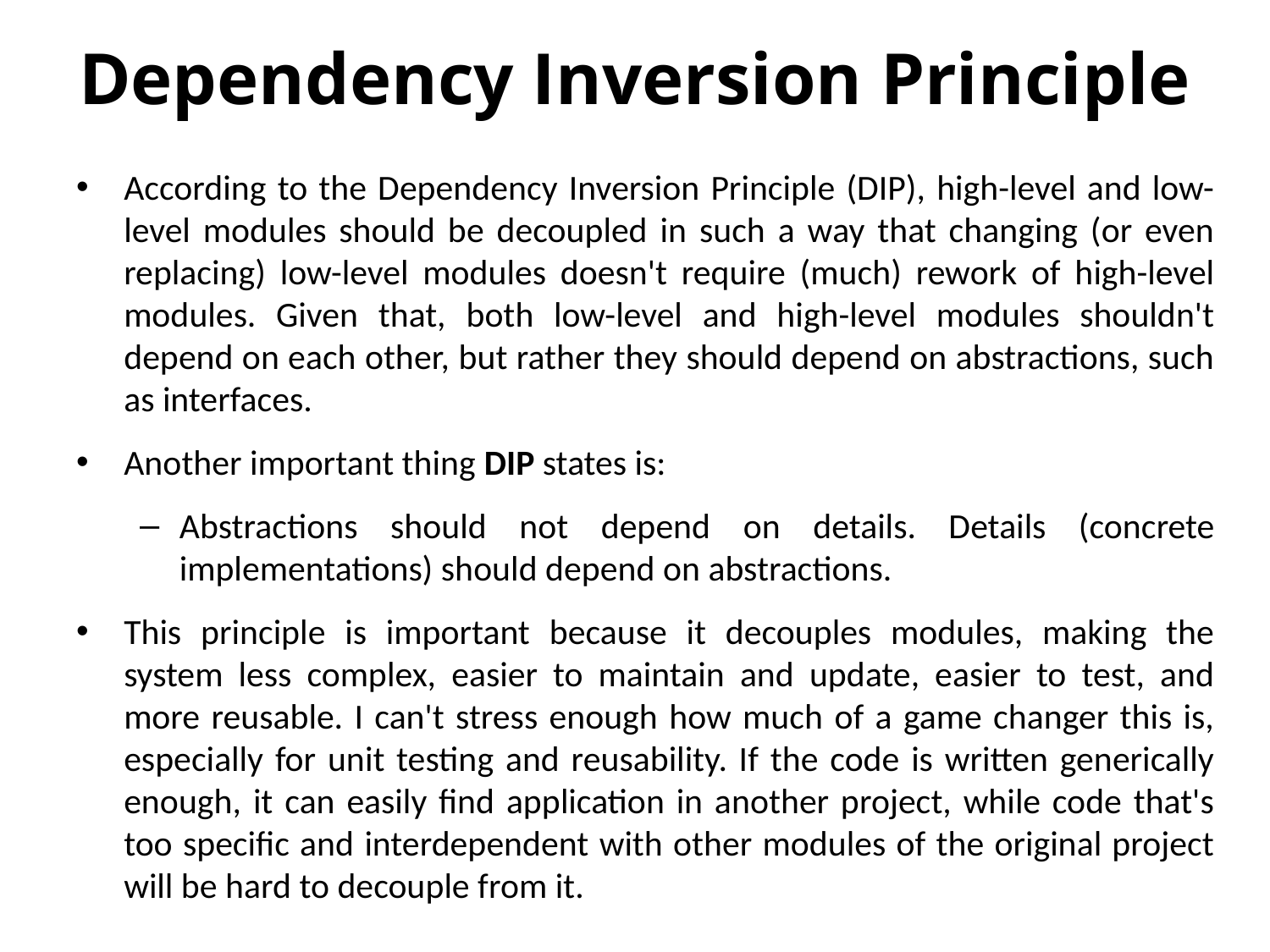

# Dependency Inversion Principle
According to the Dependency Inversion Principle (DIP), high-level and low-level modules should be decoupled in such a way that changing (or even replacing) low-level modules doesn't require (much) rework of high-level modules. Given that, both low-level and high-level modules shouldn't depend on each other, but rather they should depend on abstractions, such as interfaces.
Another important thing DIP states is:
Abstractions should not depend on details. Details (concrete implementations) should depend on abstractions.
This principle is important because it decouples modules, making the system less complex, easier to maintain and update, easier to test, and more reusable. I can't stress enough how much of a game changer this is, especially for unit testing and reusability. If the code is written generically enough, it can easily find application in another project, while code that's too specific and interdependent with other modules of the original project will be hard to decouple from it.